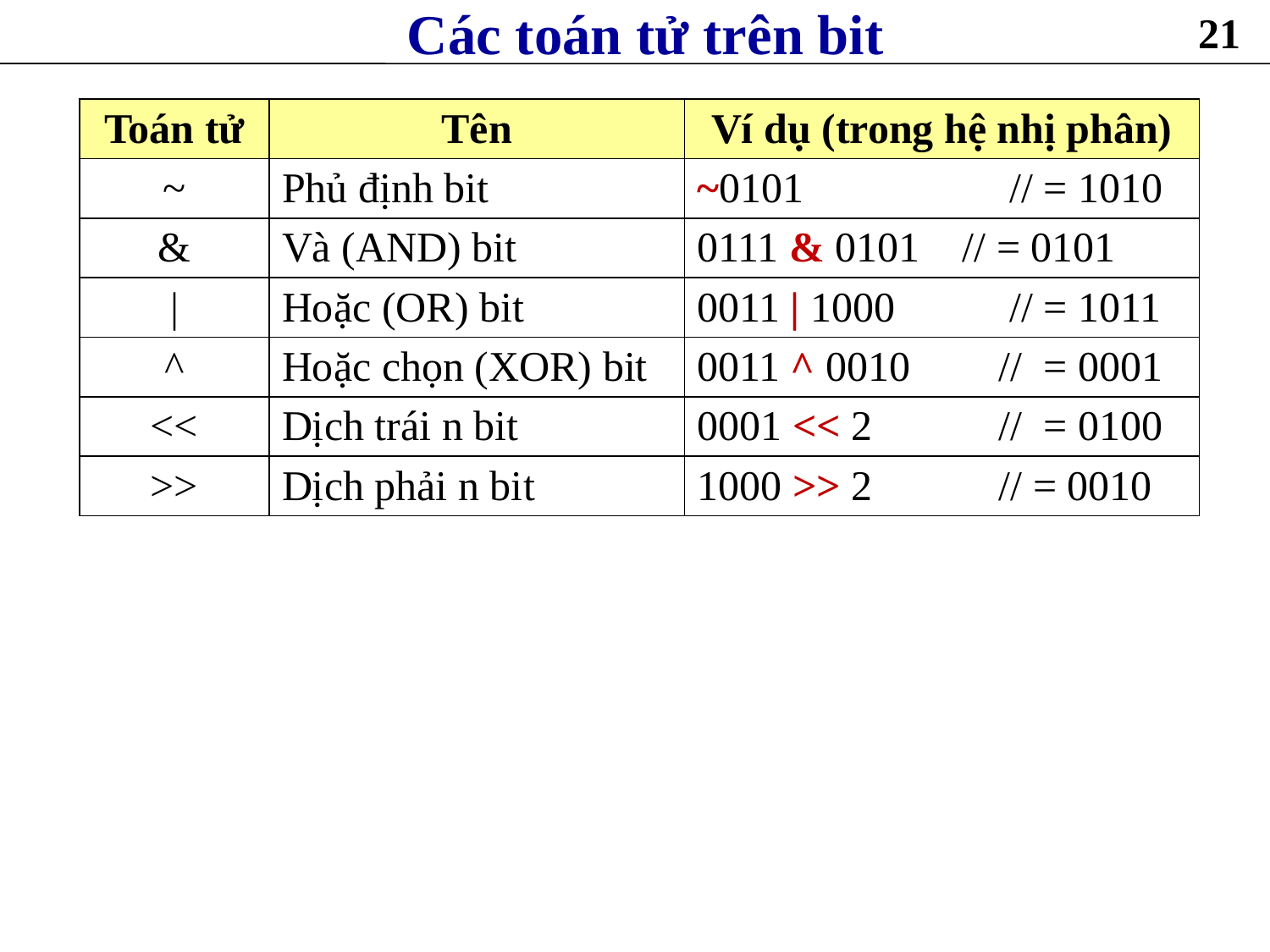

# Các toán tử trên bit
21
| Toán tử | Tên | Ví dụ (trong hệ nhị phân) |
| --- | --- | --- |
| ~ | Phủ định bit | ~0101 // = 1010 |
| & | Và (AND) bit | 0111 & 0101 // = 0101 |
| | | Hoặc (OR) bit | 0011 | 1000 // = 1011 |
| ^ | Hoặc chọn (XOR) bit | 0011 ^ 0010 // = 0001 |
| << | Dịch trái n bit | 0001 << 2 // = 0100 |
| >> | Dịch phải n bit | 1000 >> 2 // = 0010 |